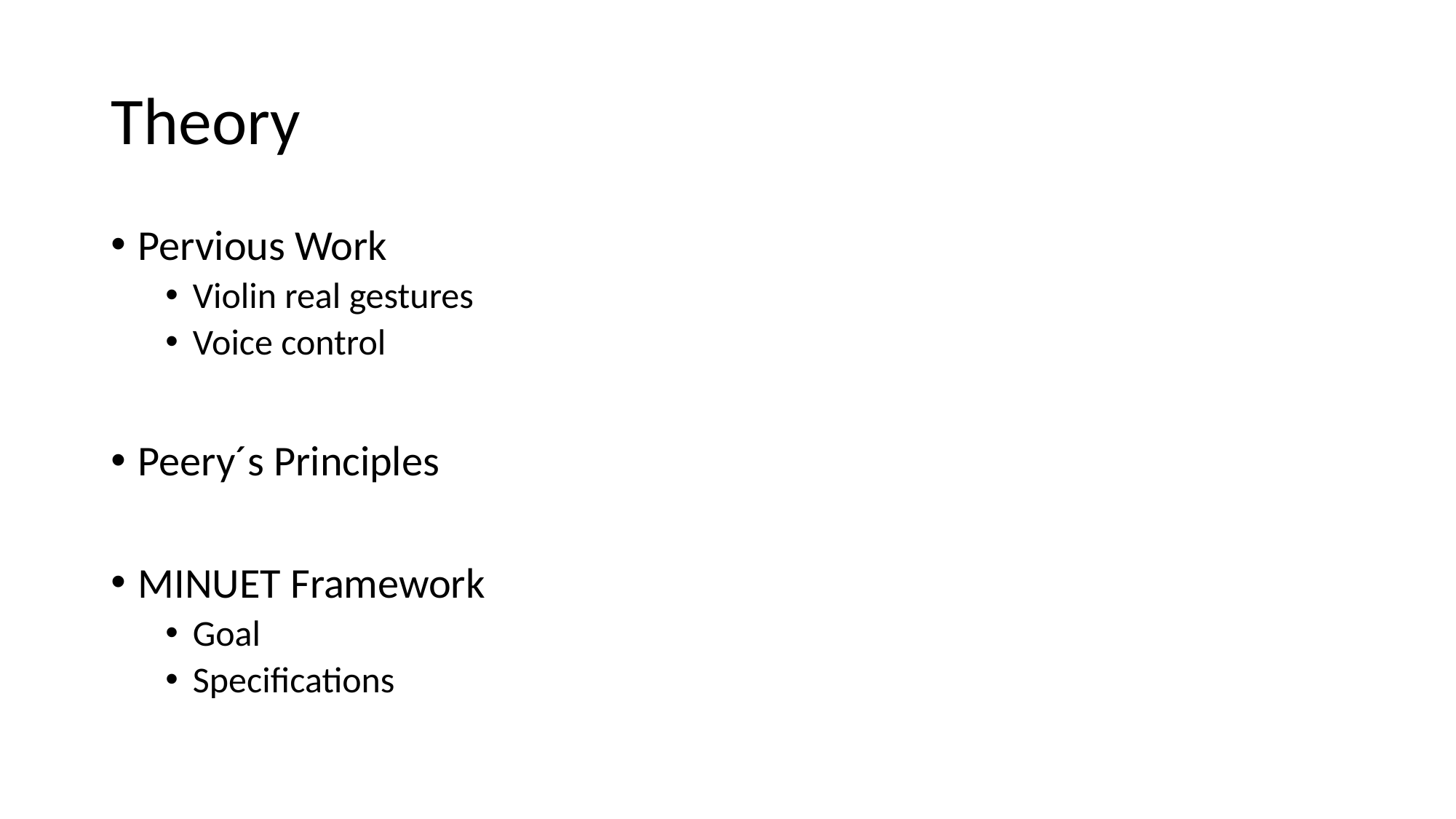

# Theory
Pervious Work
Violin real gestures
Voice control

Peery´s Principles

MINUET Framework
Goal
Specifications